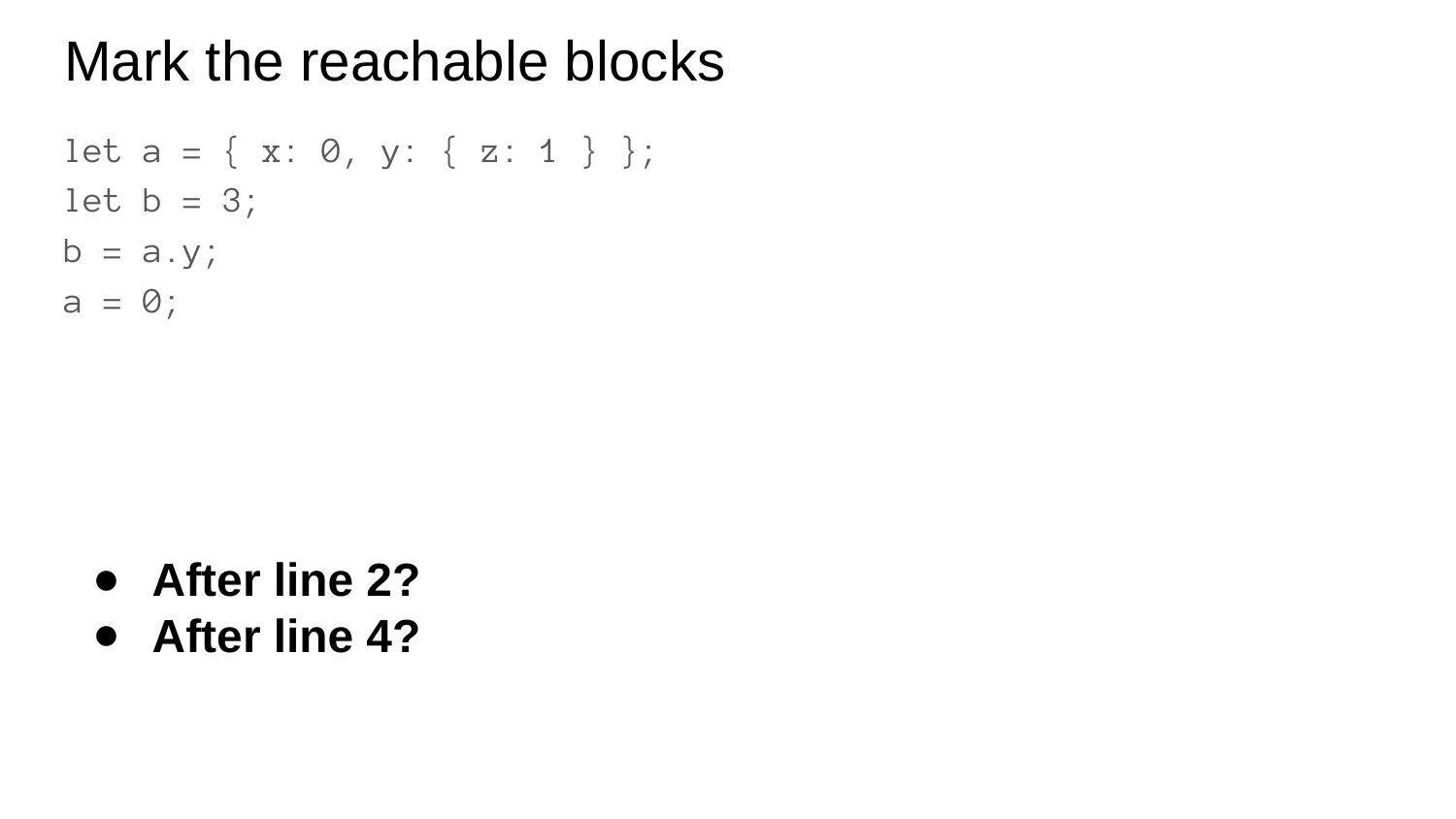

# Mark the reachable blocks
let a = { x: 0, y: { z: 1 } };
let b = 3;
b = a.y;
a = 0;
After line 2?
After line 4?